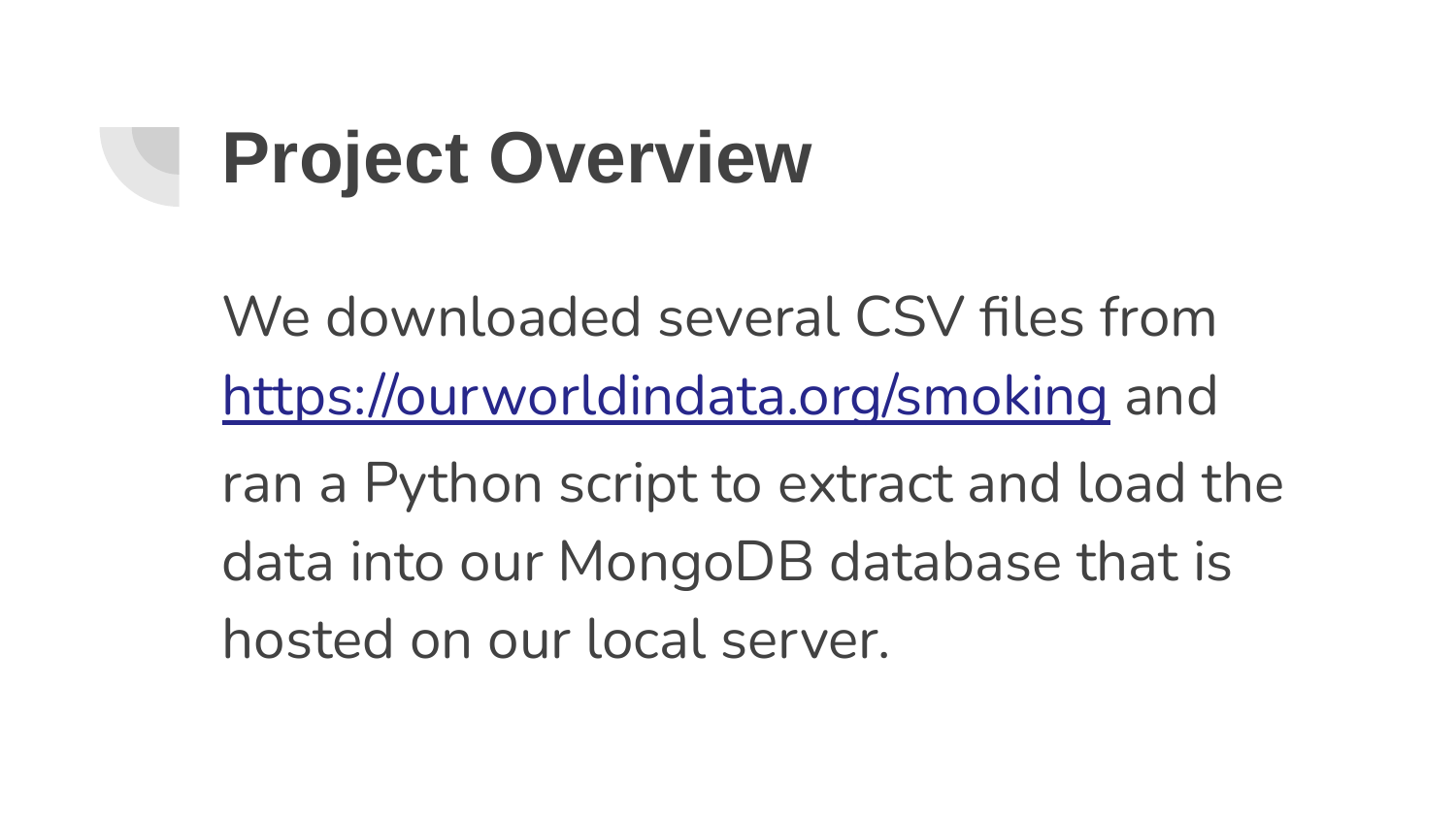

# Project Overview
We downloaded several CSV files from https://ourworldindata.org/smoking and ran a Python script to extract and load the data into our MongoDB database that is hosted on our local server.